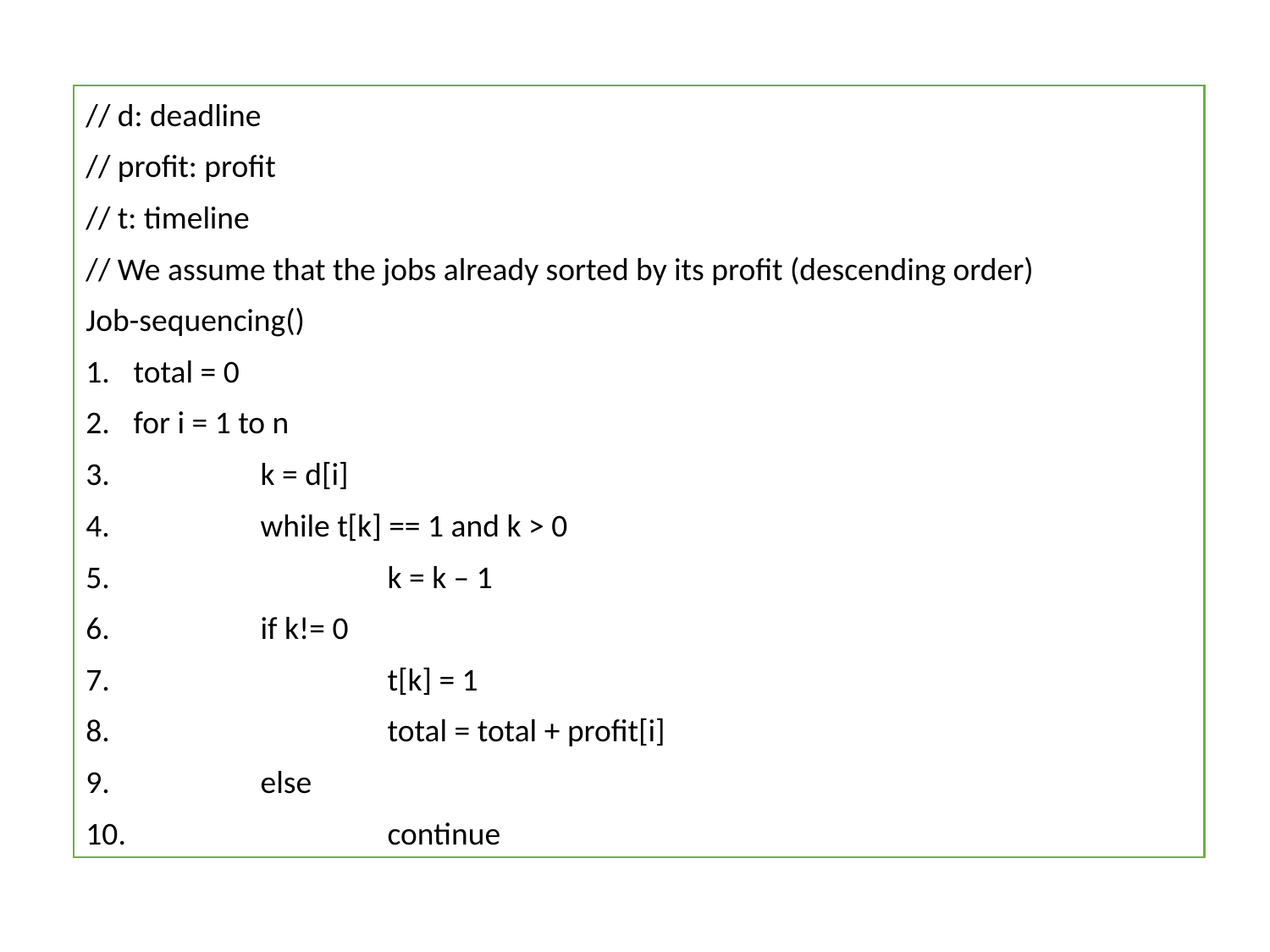

// d: deadline
// profit: profit
// t: timeline
// We assume that the jobs already sorted by its profit (descending order)
Job-sequencing()
total = 0
for i = 1 to n
	k = d[i]
	while t[k] == 1 and k > 0
		k = k – 1
	if k!= 0
		t[k] = 1
		total = total + profit[i]
	else
		continue